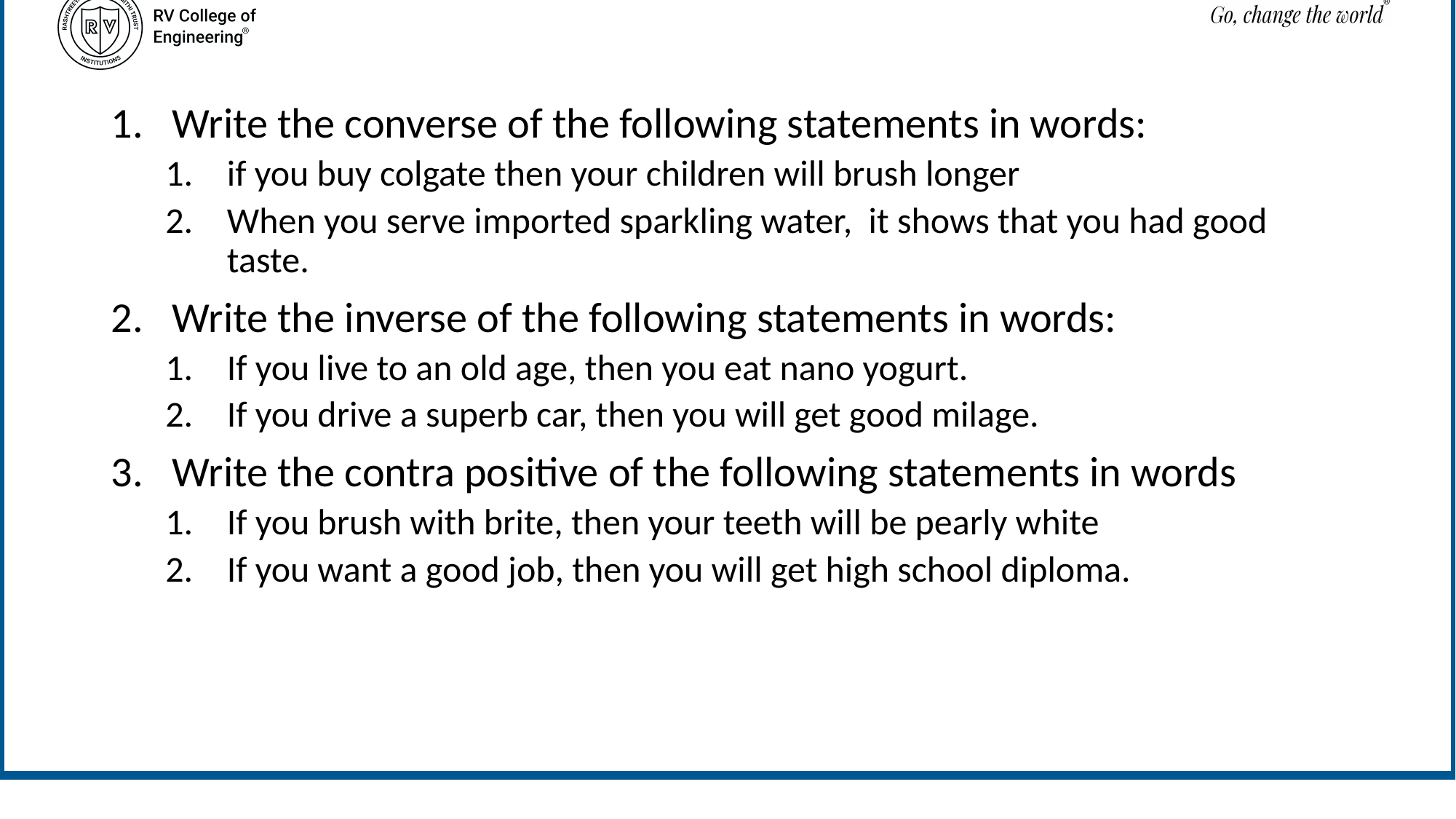

Write the converse of the following statements in words:
if you buy colgate then your children will brush longer
When you serve imported sparkling water,  it shows that you had good taste.
Write the inverse of the following statements in words:
If you live to an old age, then you eat nano yogurt.
If you drive a superb car, then you will get good milage.
Write the contra positive of the following statements in words
If you brush with brite, then your teeth will be pearly white
If you want a good job, then you will get high school diploma.